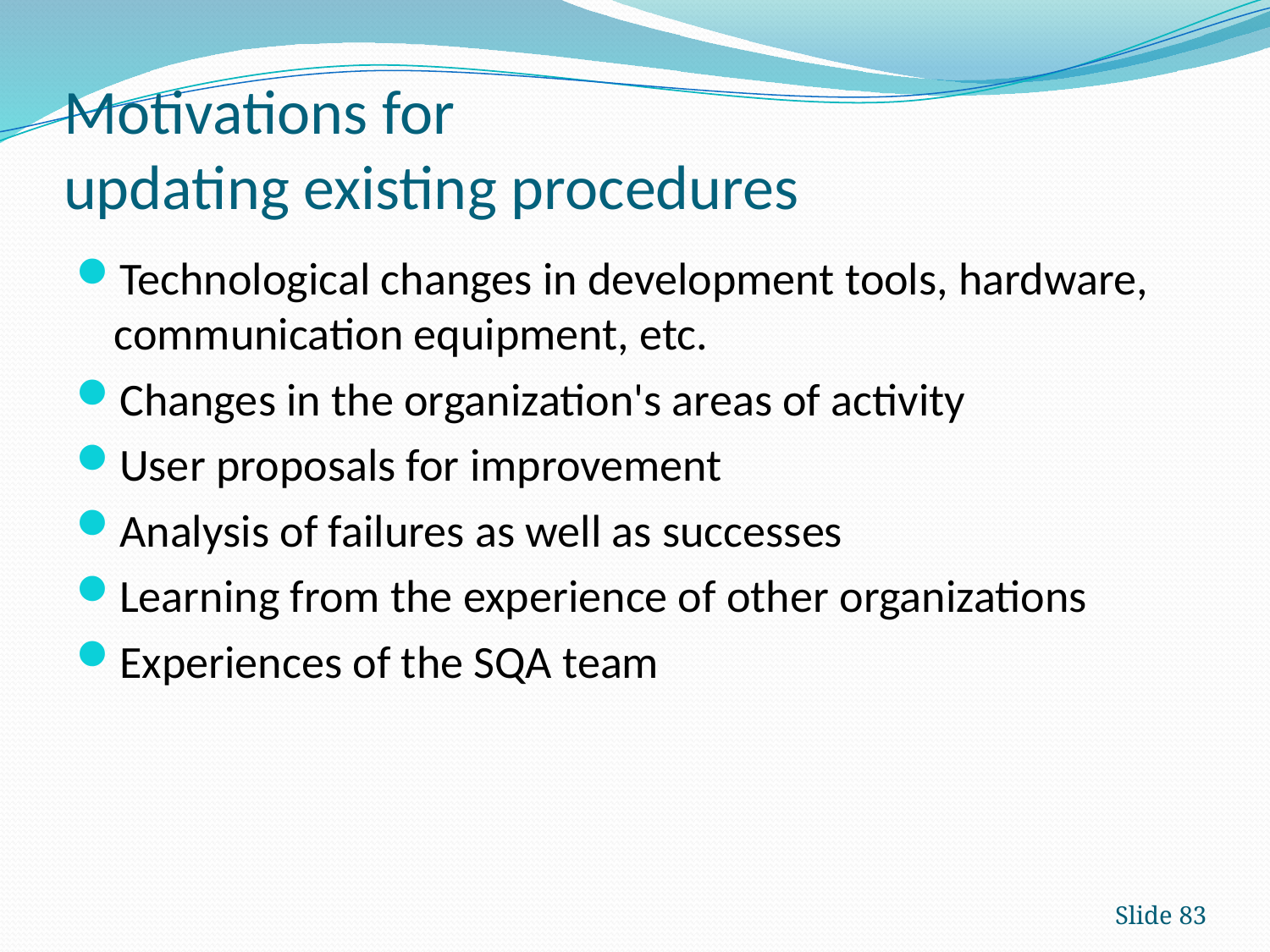

# Motivations for updating existing procedures
Technological changes in development tools, hardware, communication equipment, etc.
Changes in the organization's areas of activity
User proposals for improvement
Analysis of failures as well as successes
Learning from the experience of other organizations
Experiences of the SQA team
Slide 83